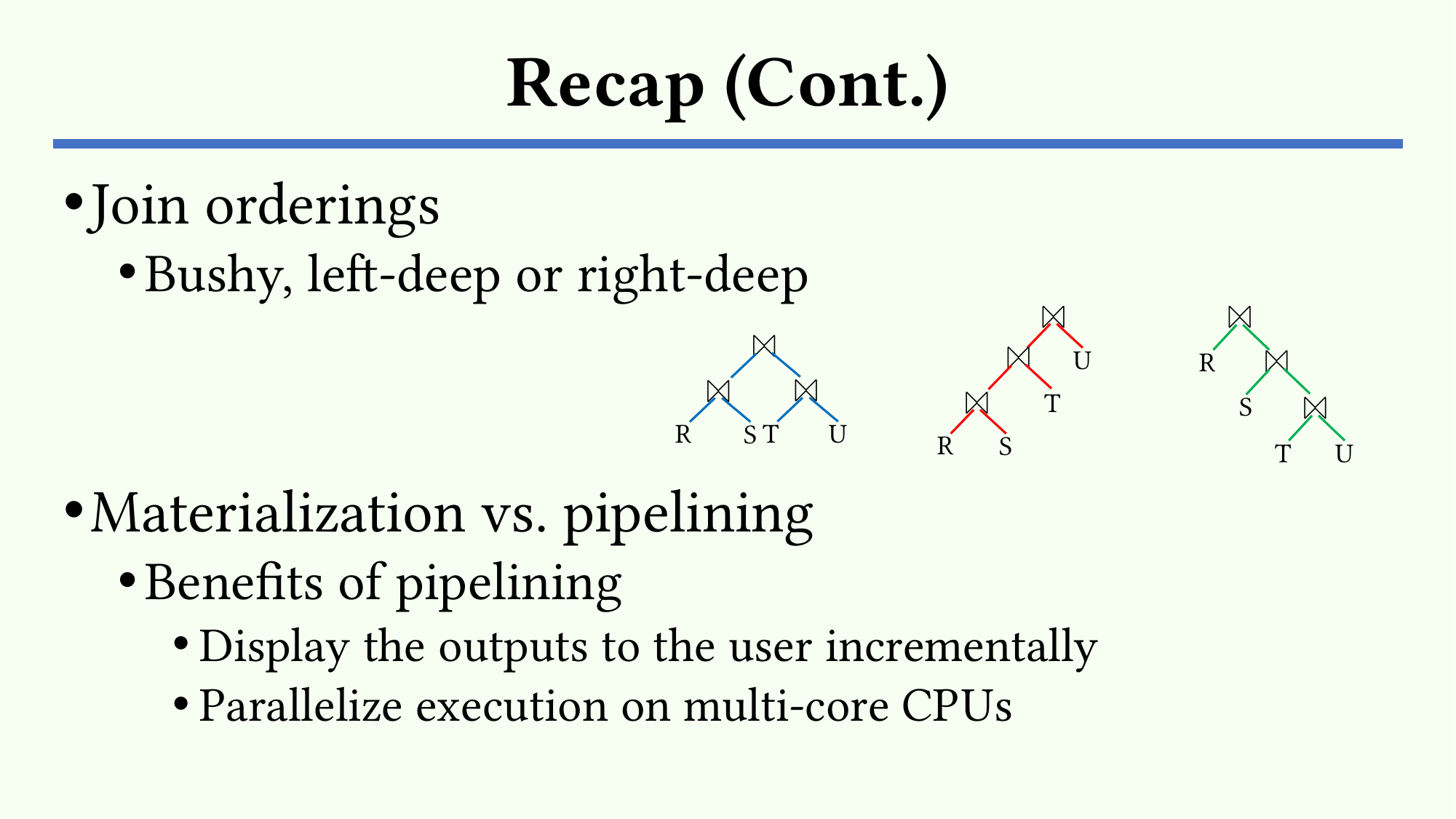

# Recap (Cont.)
Join orderings
Bushy, left-deep or right-deep

Materialization vs. pipelining
Benefits of pipelining
Display the outputs to the user incrementally
Parallelize execution on multi-core CPUs

⨝
⨝
U
⨝
T
R
S
⨝
⨝
R
⨝
S
T
U
⨝
⨝
⨝
T
R
U
S